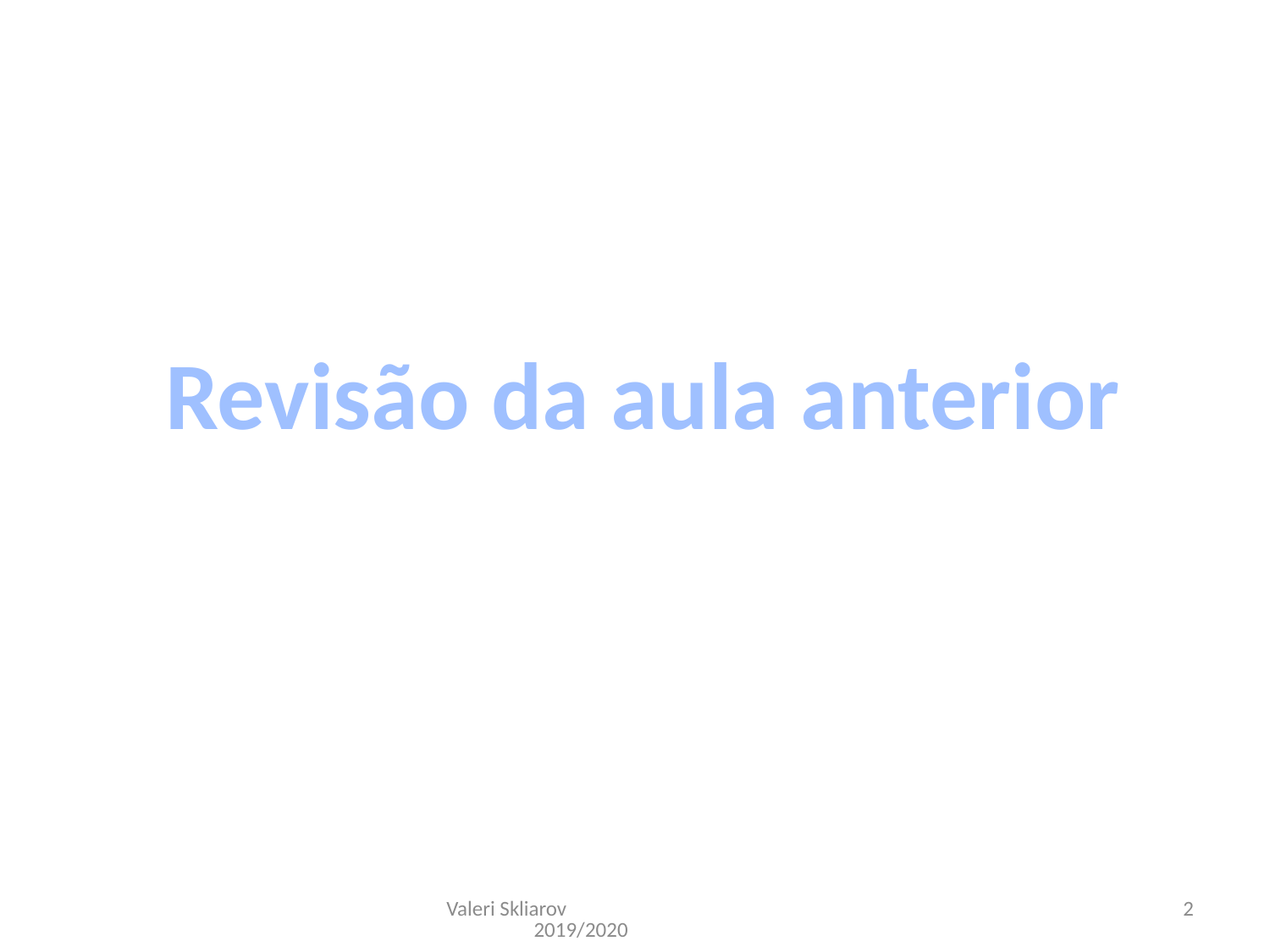

Revisão da aula anterior
Valeri Skliarov                                                                      2019/2020
2